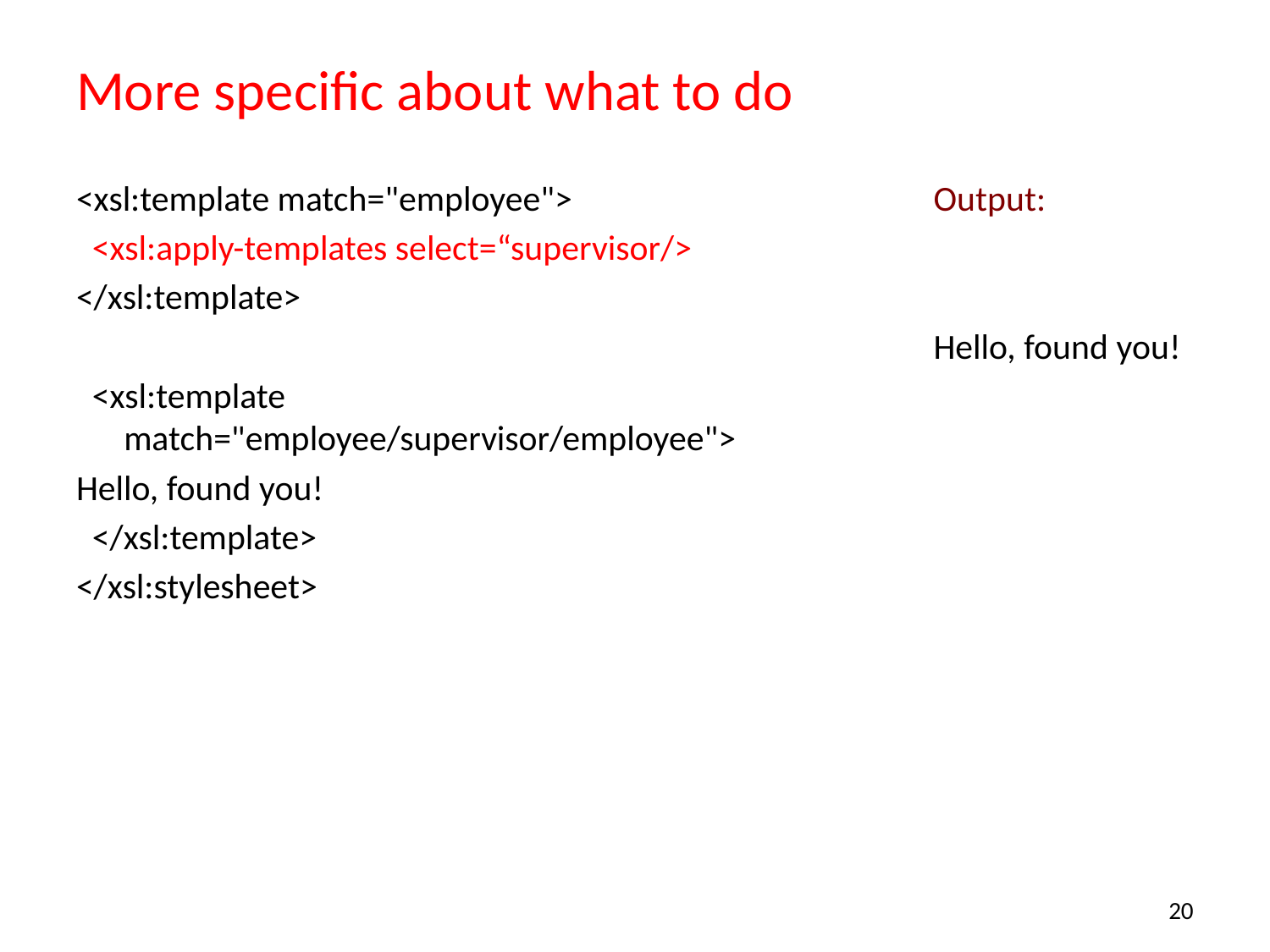

# More specific about what to do
<xsl:template match="employee">
  <xsl:apply-templates select=“supervisor/>
</xsl:template>

  <xsl:template match="employee/supervisor/employee">
Hello, found you!
  </xsl:template>
</xsl:stylesheet>

Output:

Hello, found you!

20